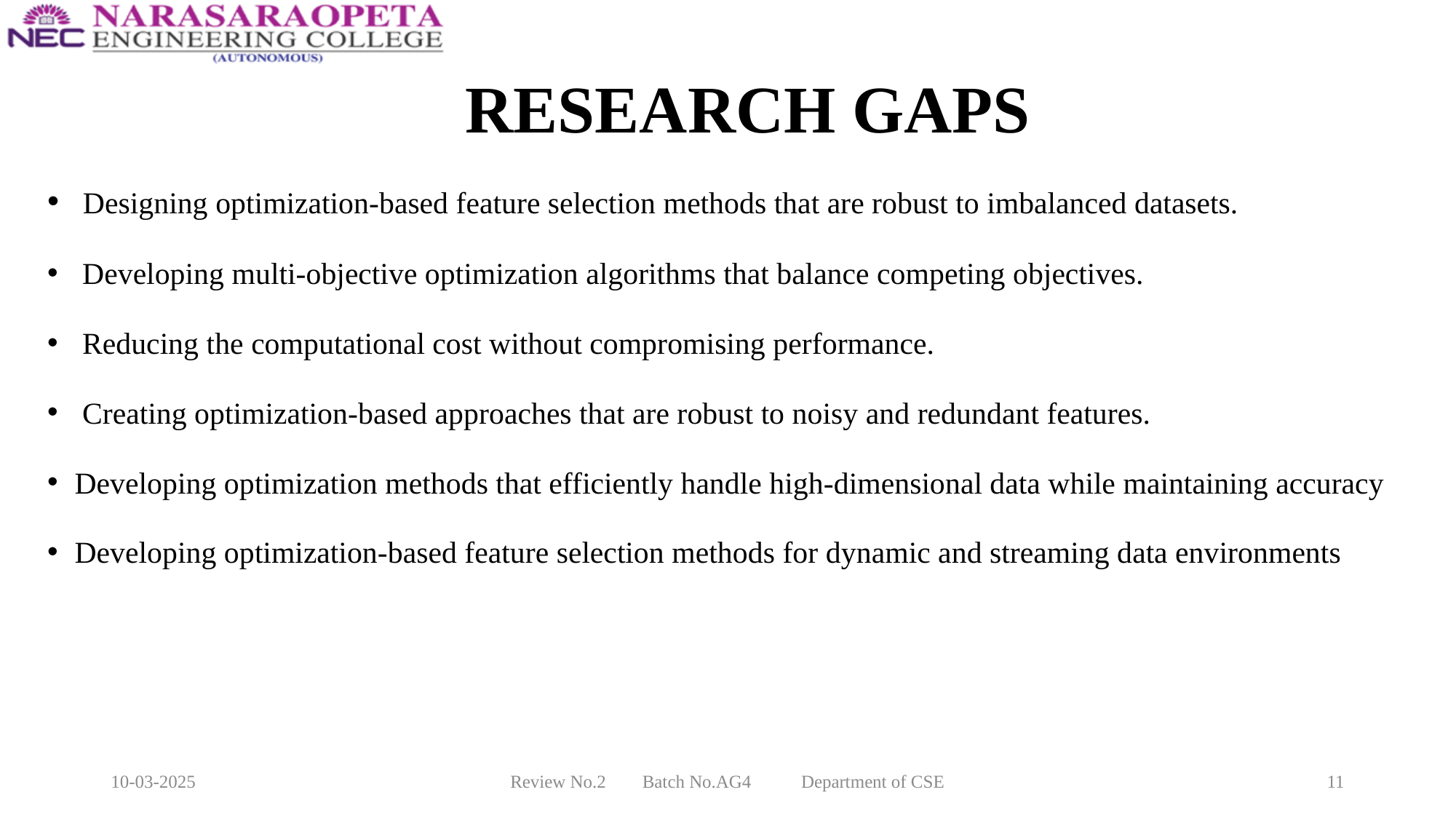

# RESEARCH GAPS
 Designing optimization-based feature selection methods that are robust to imbalanced datasets.
 Developing multi-objective optimization algorithms that balance competing objectives.
 Reducing the computational cost without compromising performance.
 Creating optimization-based approaches that are robust to noisy and redundant features.
Developing optimization methods that efficiently handle high-dimensional data while maintaining accuracy
Developing optimization-based feature selection methods for dynamic and streaming data environments

10-03-2025
Review No.2        Batch No.AG4           Department of CSE
11